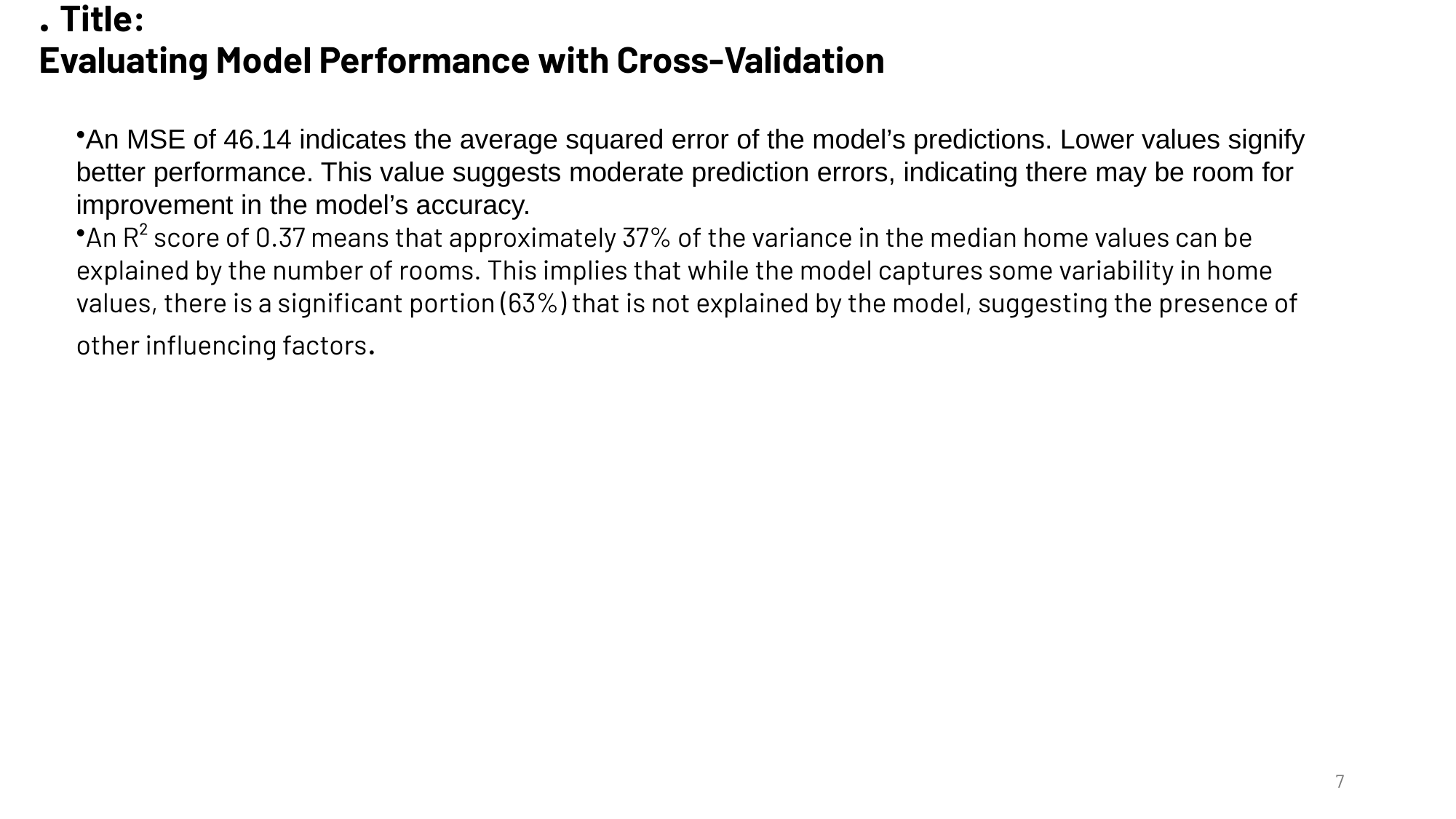

# . Title: Evaluating Model Performance with Cross-Validation
An MSE of 46.14 indicates the average squared error of the model’s predictions. Lower values signify better performance. This value suggests moderate prediction errors, indicating there may be room for improvement in the model’s accuracy.
An R² score of 0.37 means that approximately 37% of the variance in the median home values can be explained by the number of rooms. This implies that while the model captures some variability in home values, there is a significant portion (63%) that is not explained by the model, suggesting the presence of other influencing factors.

7